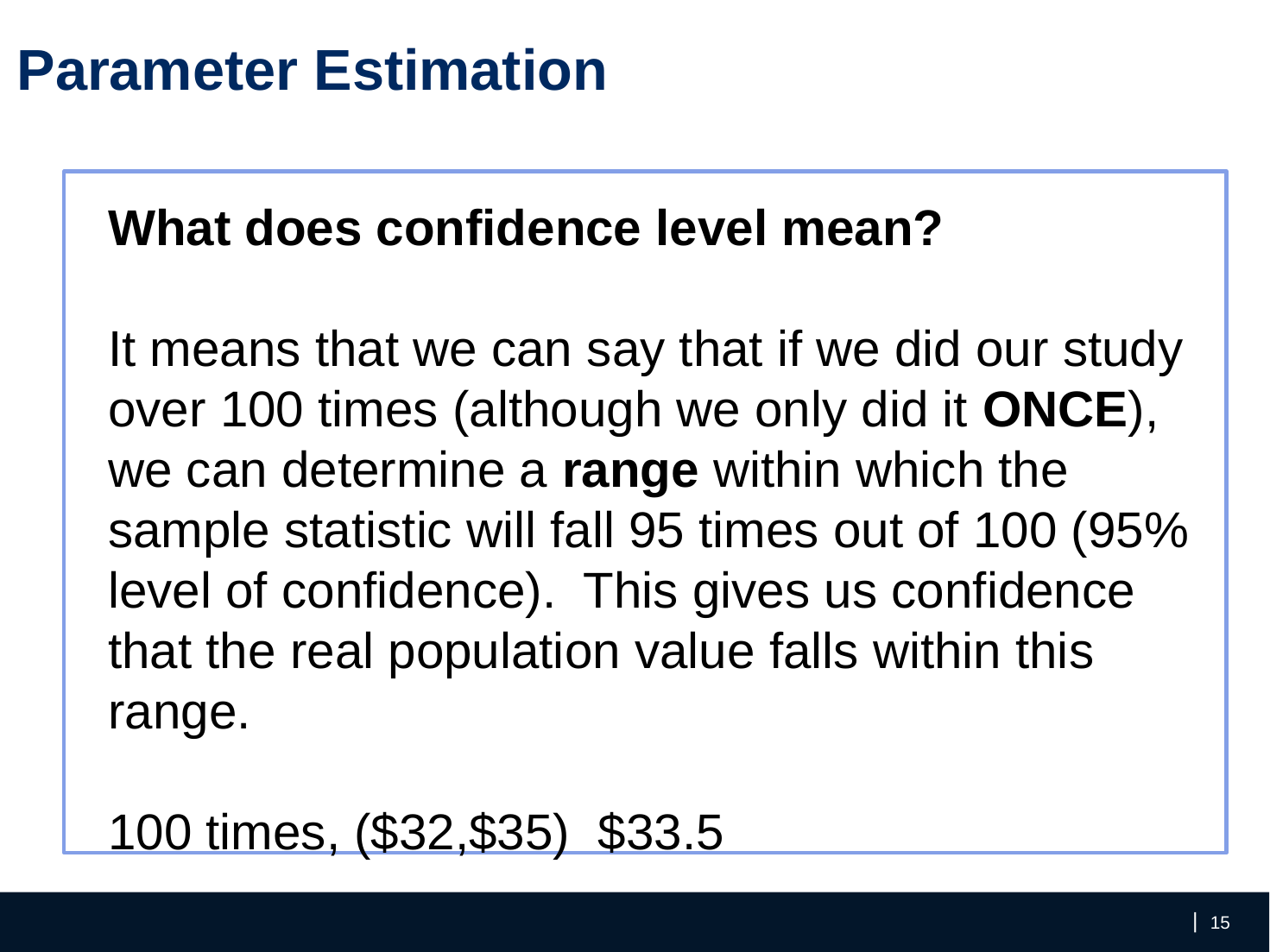

Parameter Estimation

What does confidence level mean?

It means that we can say that if we did our study over 100 times (although we only did it ONCE), we can determine a range within which the sample statistic will fall 95 times out of 100 (95% level of confidence).  This gives us confidence that the real population value falls within this range.

100 times, ($32,$35)  $33.5

15